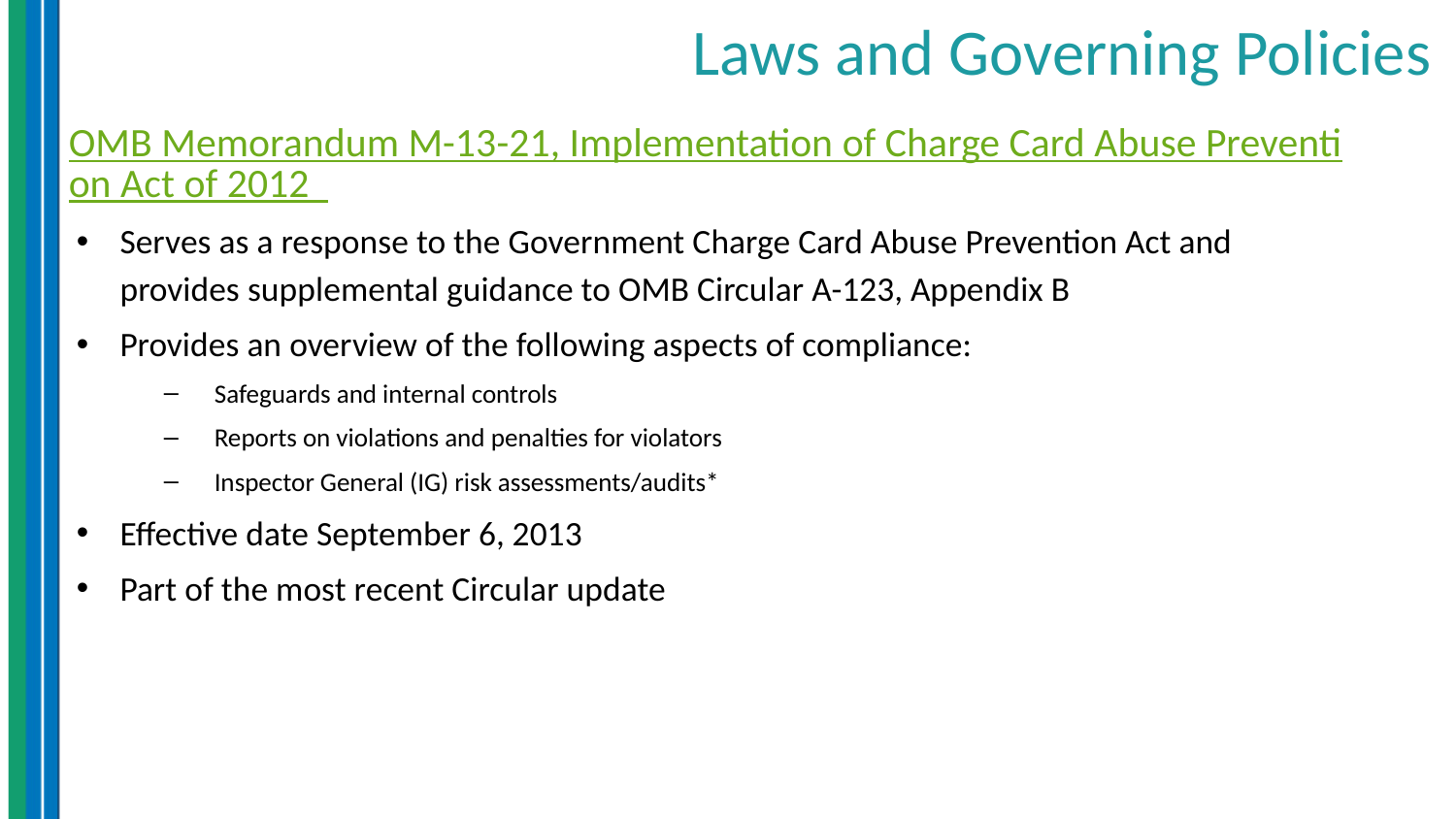

# Laws and Governing Policies
OMB Memorandum M-13-21, Implementation of Charge Card Abuse Prevention Act of 2012
Serves as a response to the Government Charge Card Abuse Prevention Act and provides supplemental guidance to OMB Circular A-123, Appendix B
Provides an overview of the following aspects of compliance:
Safeguards and internal controls
Reports on violations and penalties for violators
Inspector General (IG) risk assessments/audits*
Effective date September 6, 2013
Part of the most recent Circular update